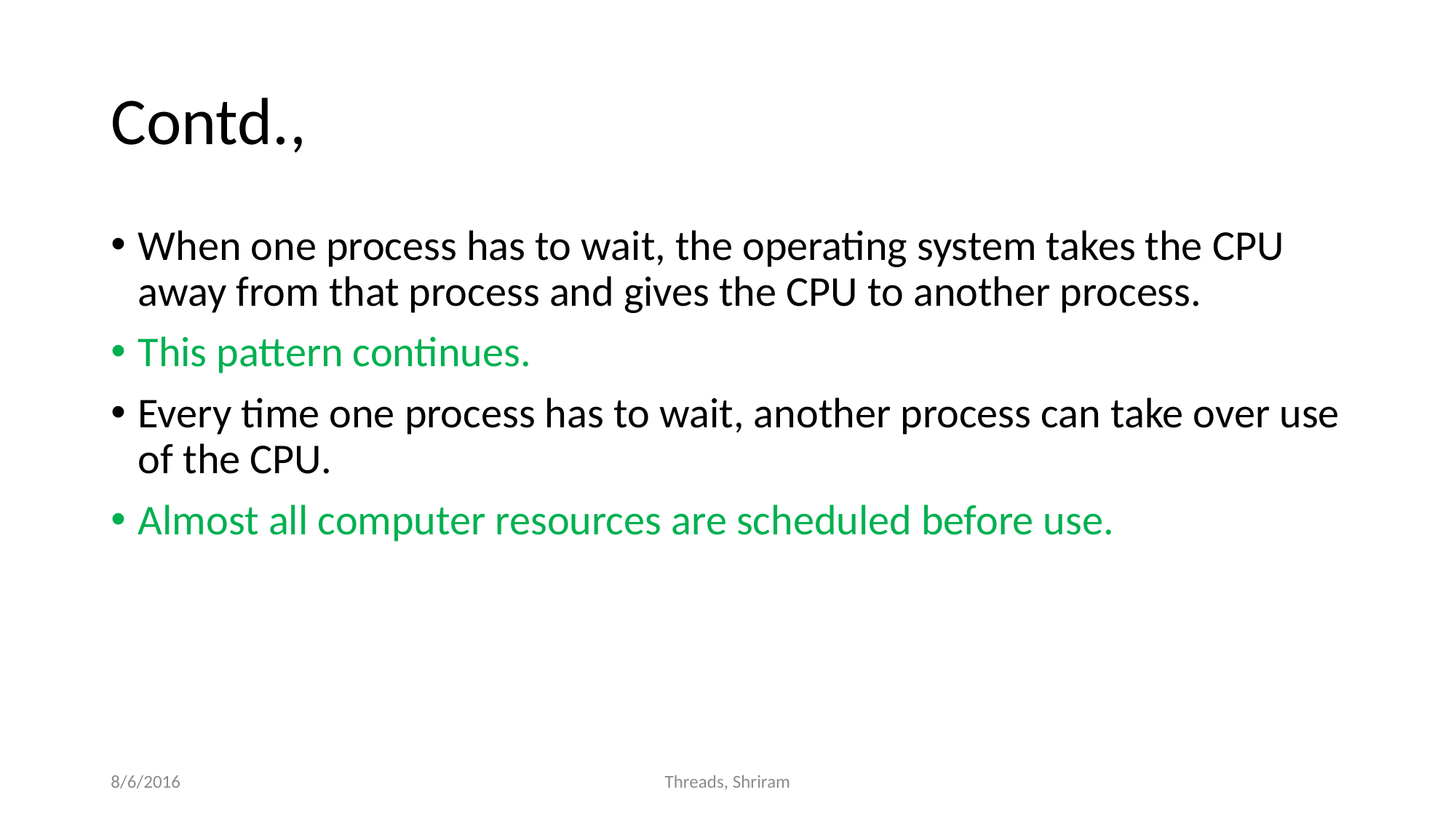

# Contd.,
When one process has to wait, the operating system takes the CPU away from that process and gives the CPU to another process.
This pattern continues.
Every time one process has to wait, another process can take over use of the CPU.
Almost all computer resources are scheduled before use.
8/6/2016
Threads, Shriram